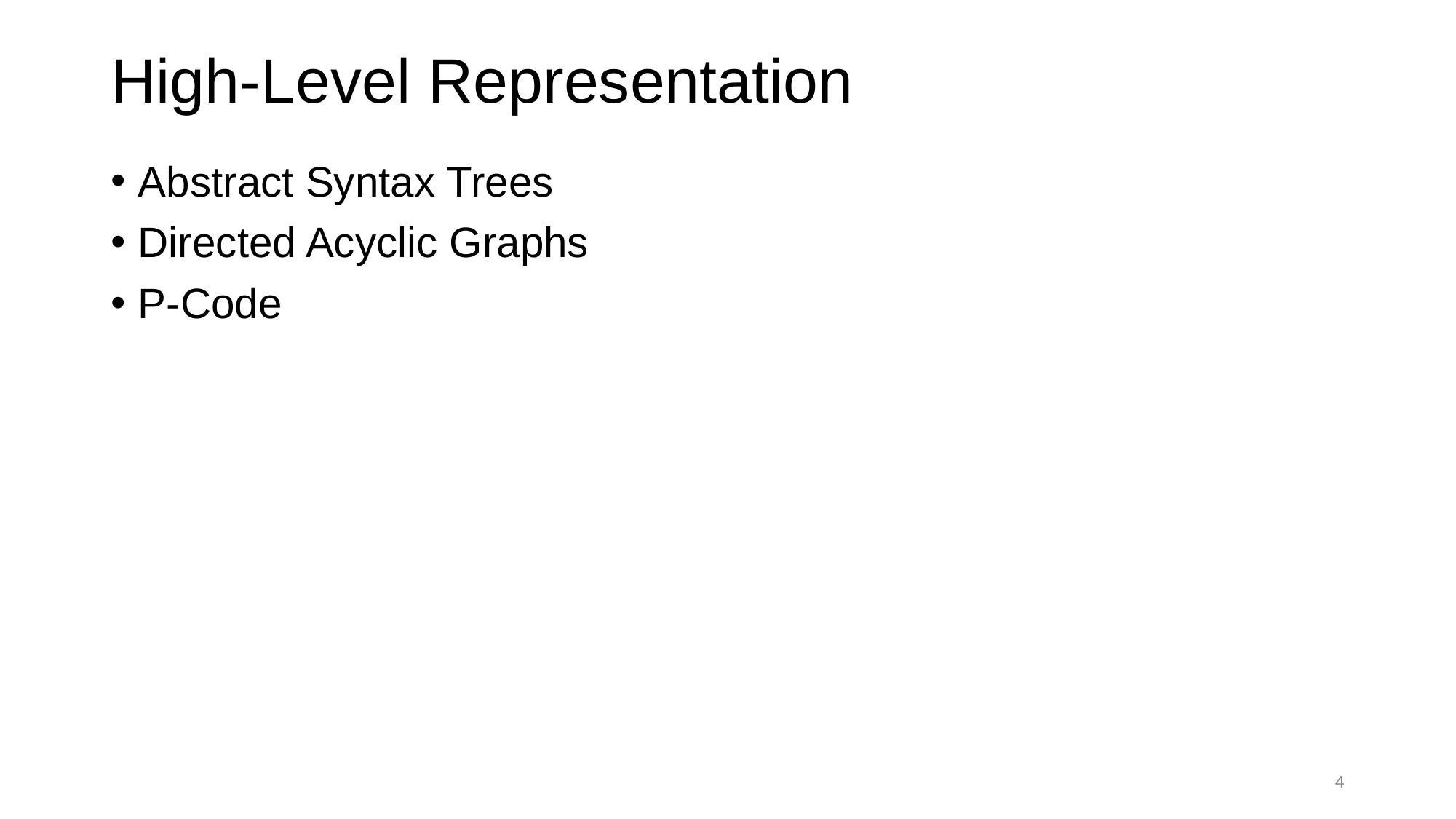

# High-Level Representation
Abstract Syntax Trees
Directed Acyclic Graphs
P-Code
4